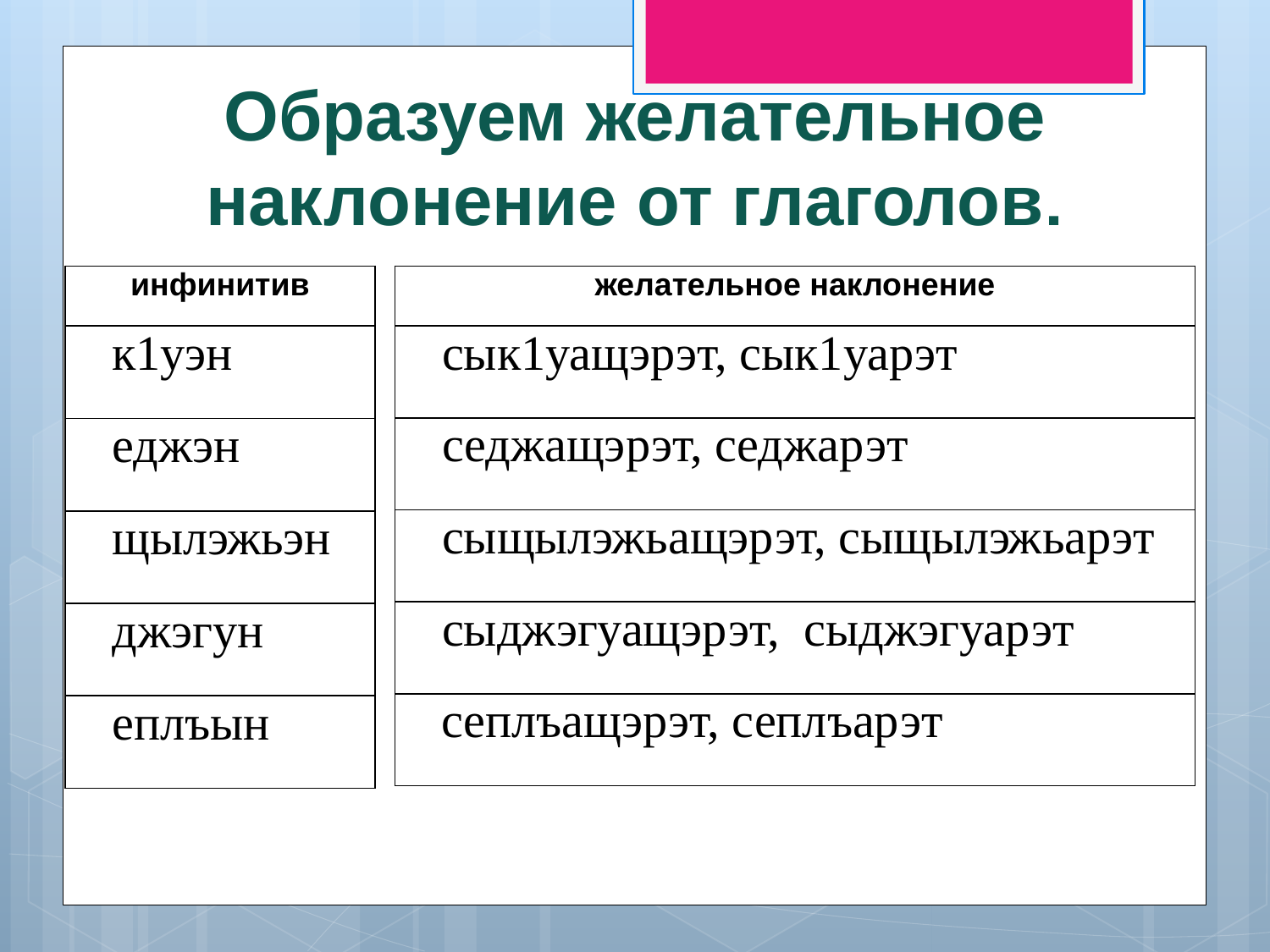

# Образуем желательное наклонение от глаголов.
| инфинитив |
| --- |
| к1уэн |
| еджэн |
| щылэжьэн |
| джэгун |
| еплъын |
| желательное наклонение |
| --- |
| сык1уащэрэт, сык1уарэт |
| седжащэрэт, седжарэт |
| сыщылэжьащэрэт, сыщылэжьарэт |
| сыджэгуащэрэт, сыджэгуарэт |
| сеплъащэрэт, сеплъарэт |